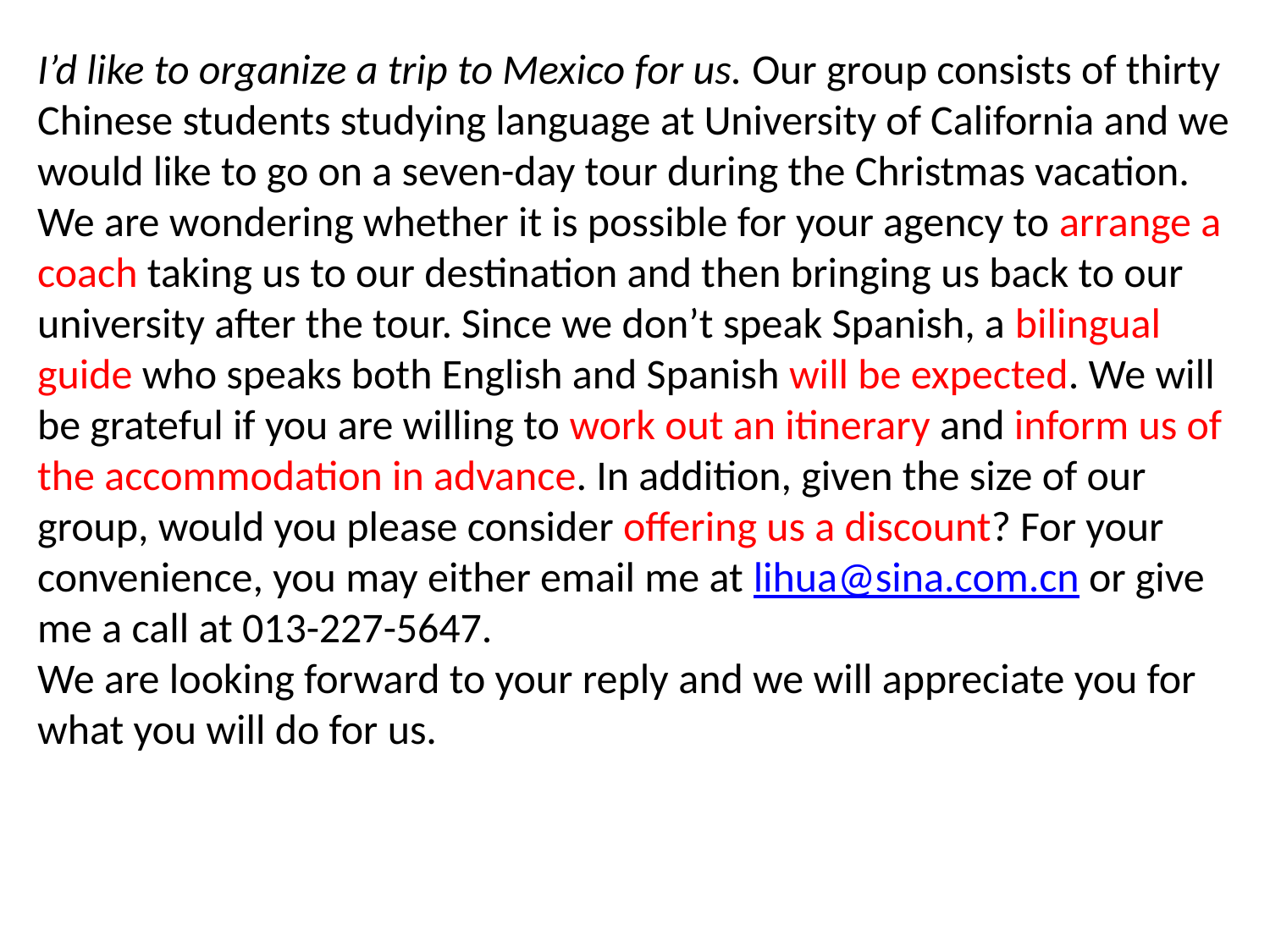

I’d like to organize a trip to Mexico for us. Our group consists of thirty Chinese students studying language at University of California and we would like to go on a seven-day tour during the Christmas vacation. We are wondering whether it is possible for your agency to arrange a coach taking us to our destination and then bringing us back to our university after the tour. Since we don’t speak Spanish, a bilingual guide who speaks both English and Spanish will be expected. We will be grateful if you are willing to work out an itinerary and inform us of the accommodation in advance. In addition, given the size of our group, would you please consider offering us a discount? For your convenience, you may either email me at lihua@sina.com.cn or give me a call at 013-227-5647.
We are looking forward to your reply and we will appreciate you for what you will do for us.